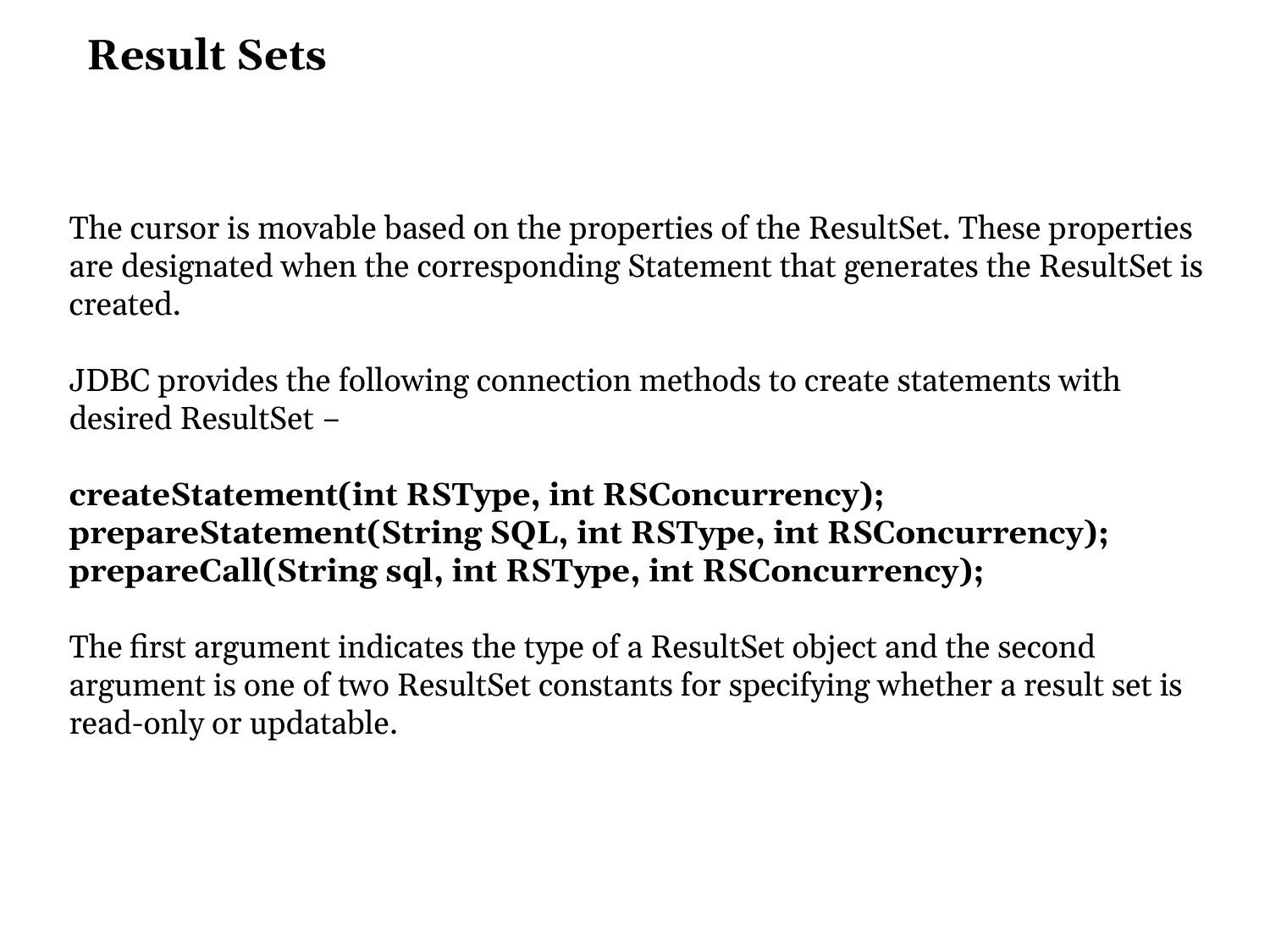

Result Sets

The cursor is movable based on the properties of the ResultSet. These properties are designated when the corresponding Statement that generates the ResultSet is created.

JDBC provides the following connection methods to create statements with desired ResultSet −

createStatement(int RSType, int RSConcurrency);
prepareStatement(String SQL, int RSType, int RSConcurrency);
prepareCall(String sql, int RSType, int RSConcurrency);

The first argument indicates the type of a ResultSet object and the second argument is one of two ResultSet constants for specifying whether a result set is read-only or updatable.